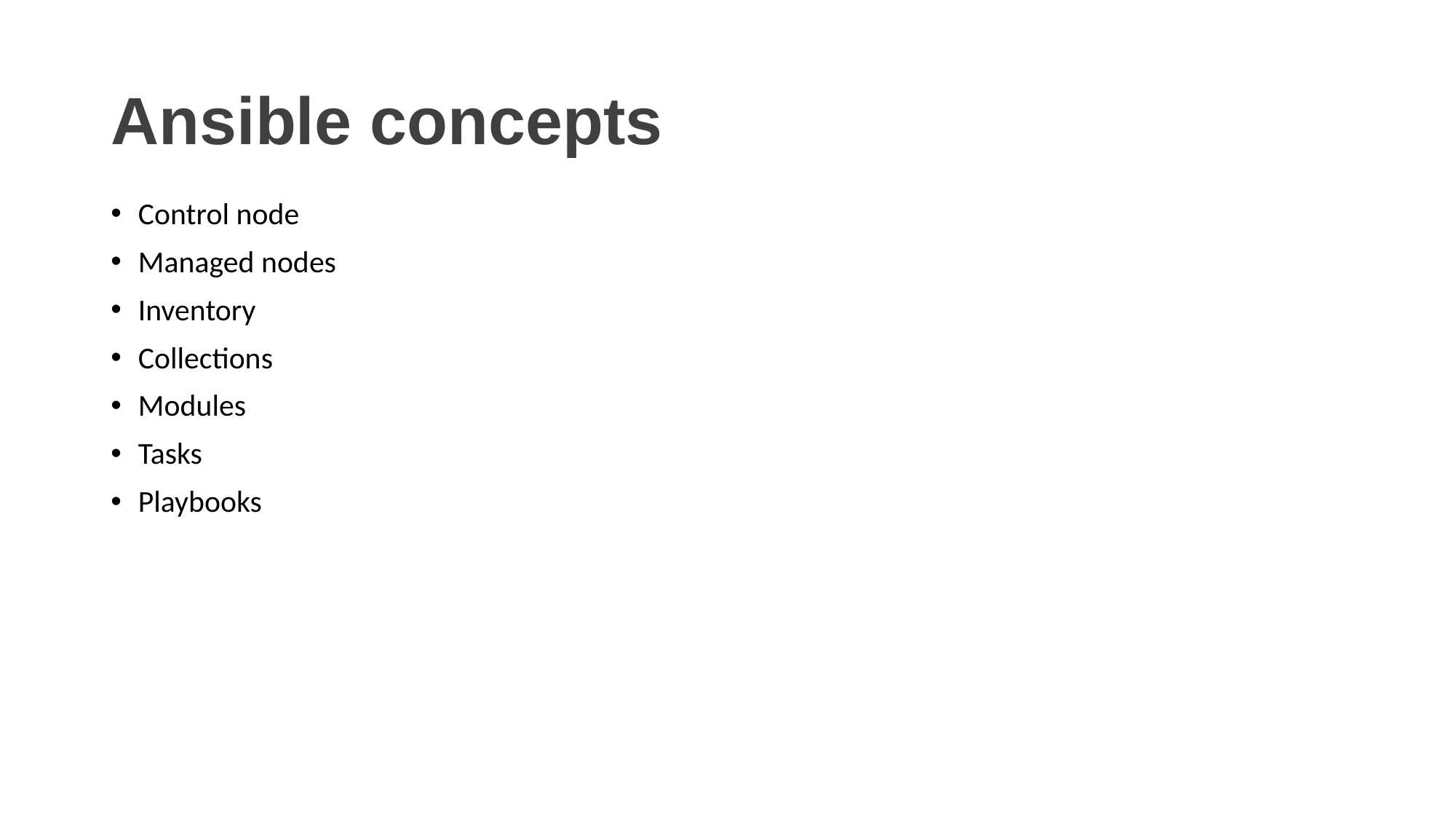

# Ansible concepts
Control node
Managed nodes
Inventory
Collections
Modules
Tasks
Playbooks